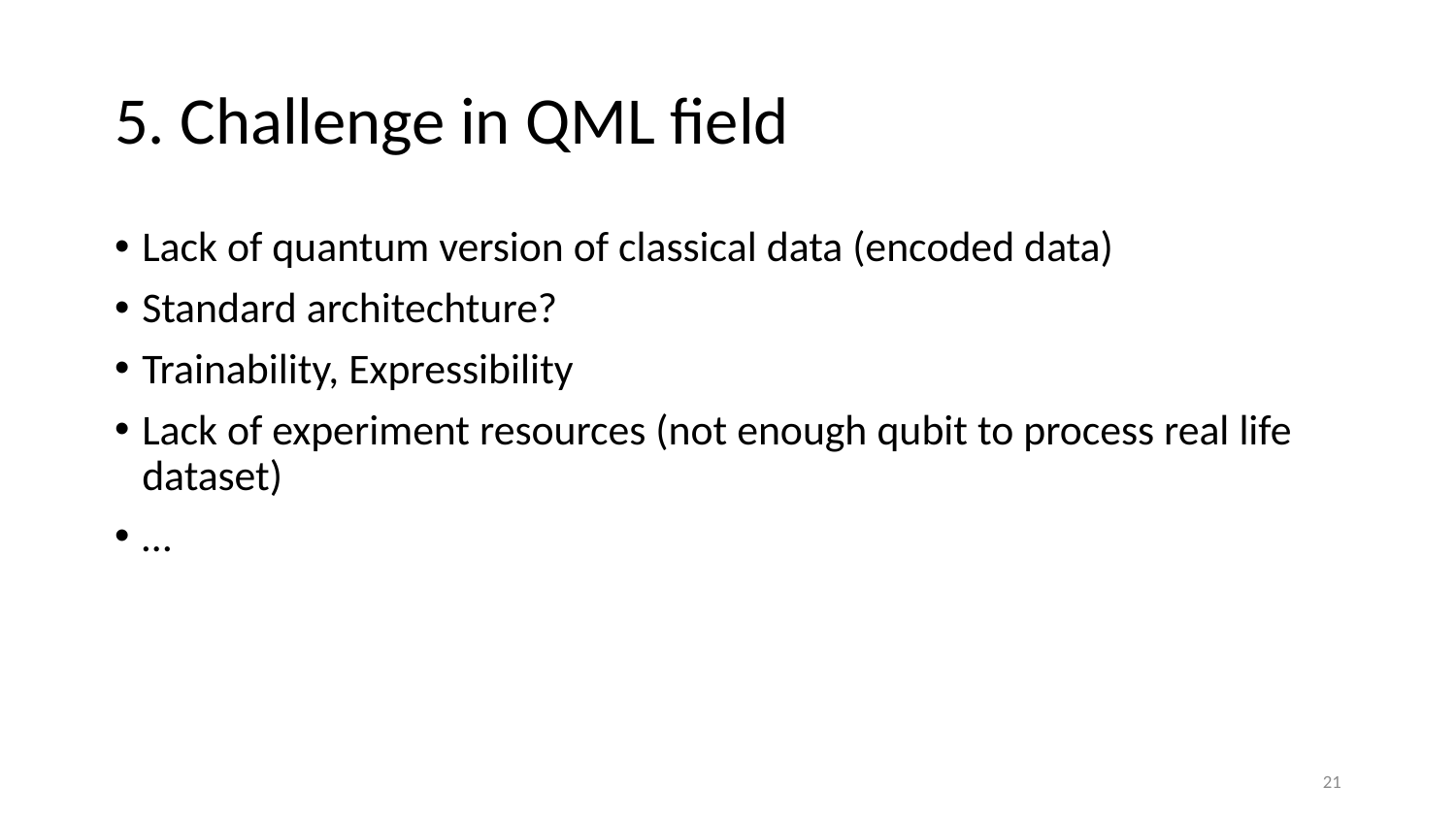

# 5. Challenge in QML field
Lack of quantum version of classical data (encoded data)
Standard architechture?
Trainability, Expressibility
Lack of experiment resources (not enough qubit to process real life dataset)
…
21